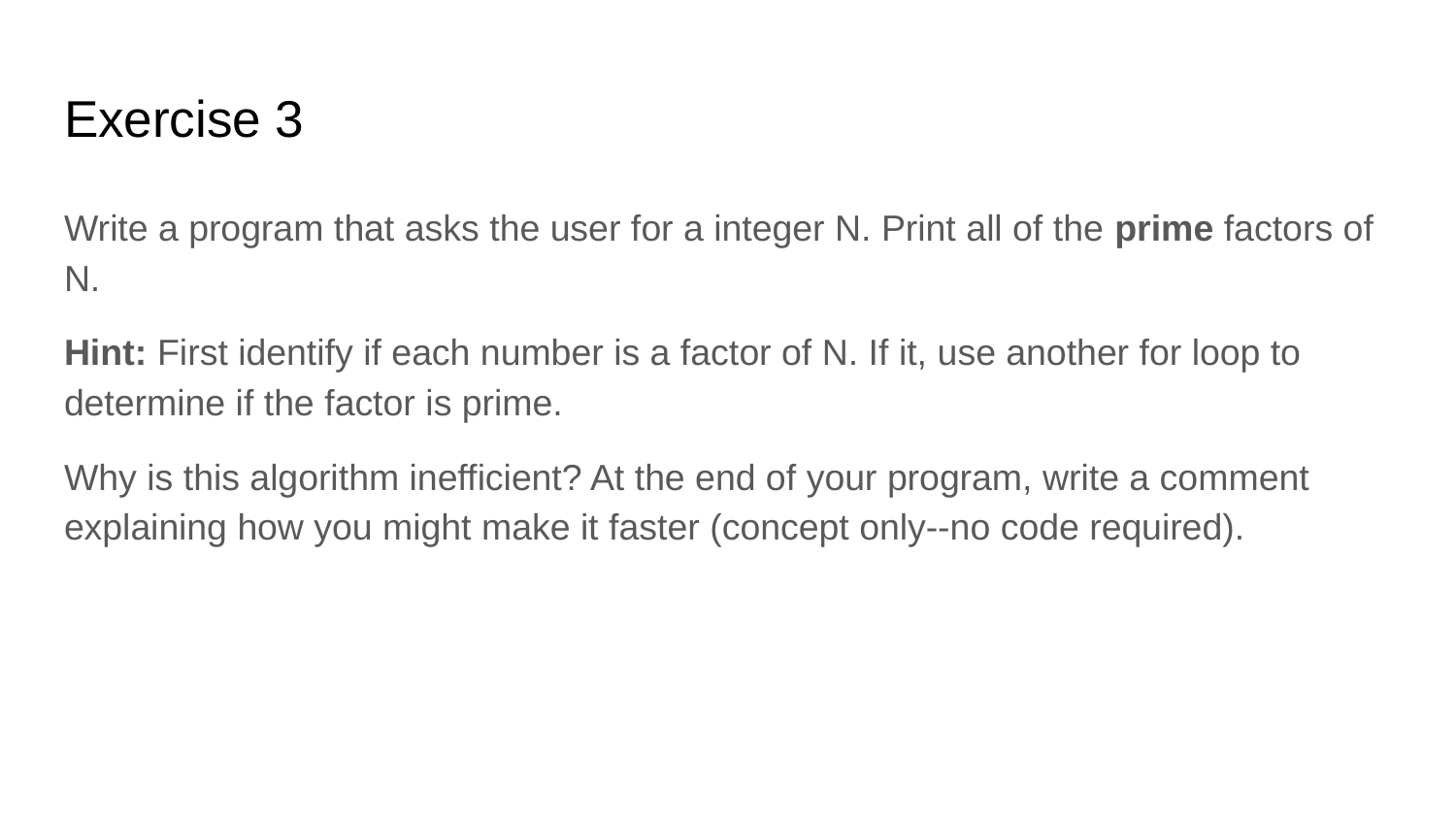

# Exercise 3
Write a program that asks the user for a integer N. Print all of the prime factors of N.
Hint: First identify if each number is a factor of N. If it, use another for loop to determine if the factor is prime.
Why is this algorithm inefficient? At the end of your program, write a comment explaining how you might make it faster (concept only--no code required).